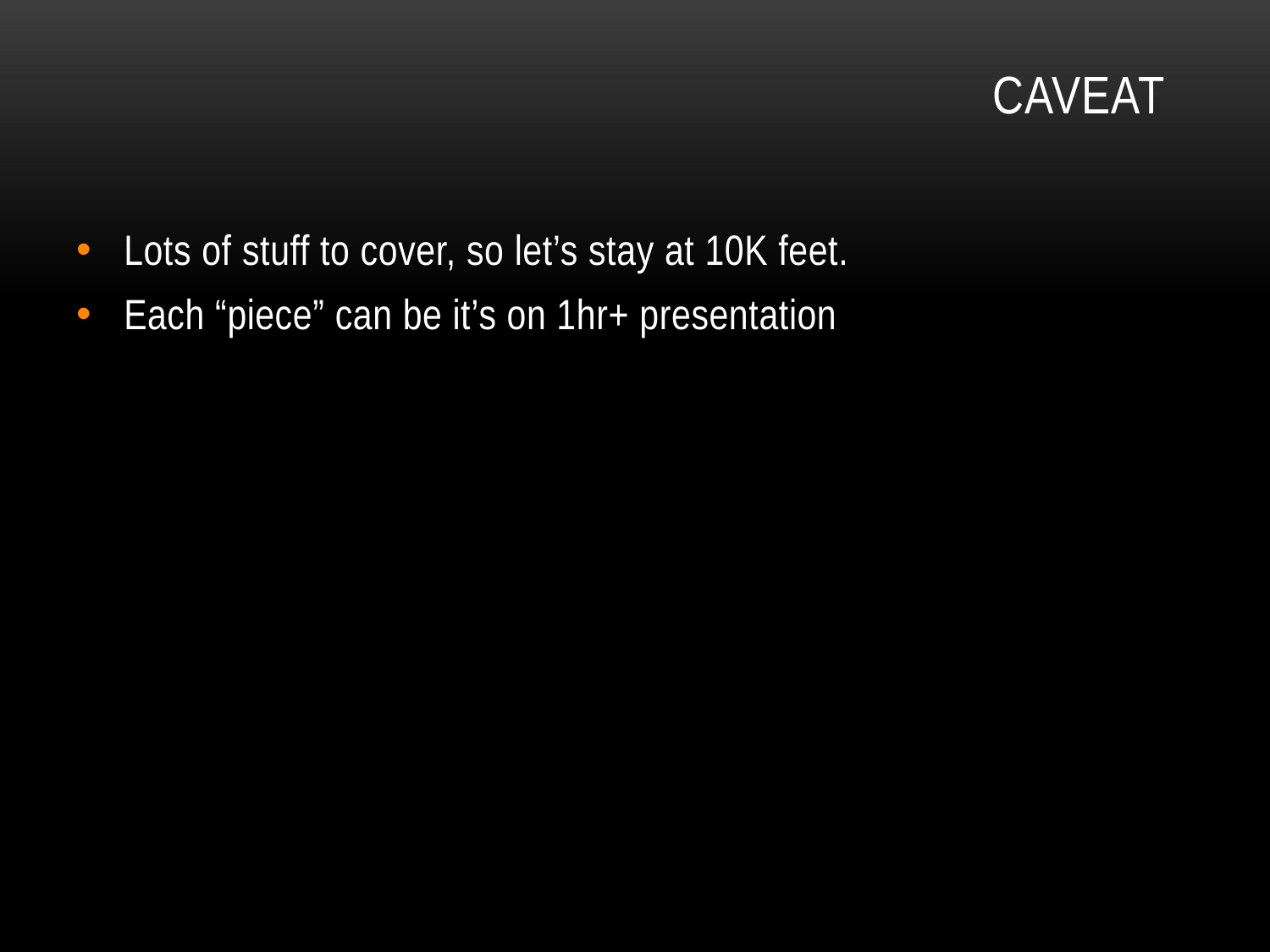

# Caveat
Lots of stuff to cover, so let’s stay at 10K feet.
Each “piece” can be it’s on 1hr+ presentation